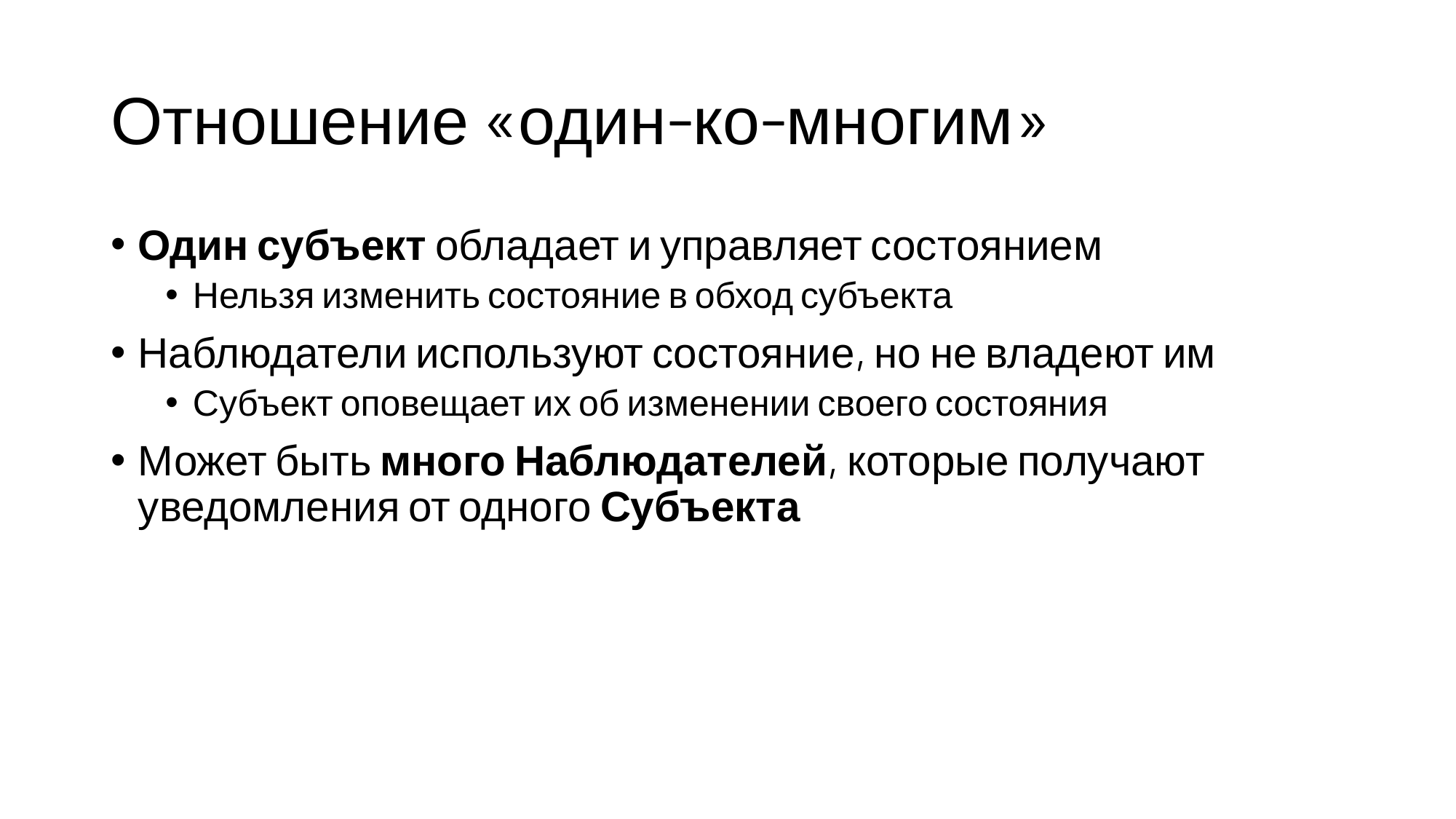

# Отношение «один-ко-многим»
Один субъект обладает и управляет состоянием
Нельзя изменить состояние в обход субъекта
Наблюдатели используют состояние, но не владеют им
Субъект оповещает их об изменении своего состояния
Может быть много Наблюдателей, которые получают уведомления от одного Субъекта